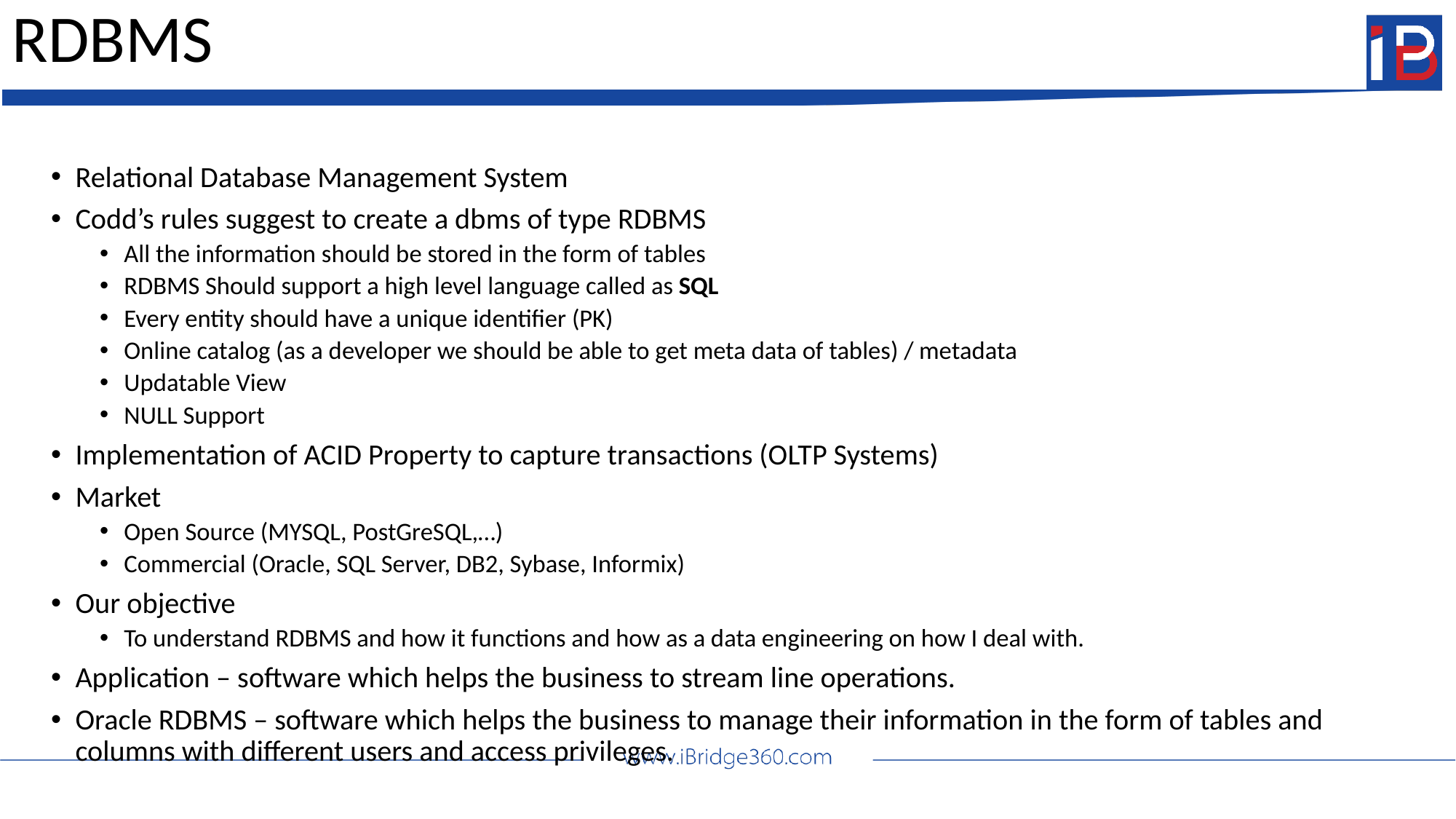

# RDBMS
Relational Database Management System
Codd’s rules suggest to create a dbms of type RDBMS
All the information should be stored in the form of tables
RDBMS Should support a high level language called as SQL
Every entity should have a unique identifier (PK)
Online catalog (as a developer we should be able to get meta data of tables) / metadata
Updatable View
NULL Support
Implementation of ACID Property to capture transactions (OLTP Systems)
Market
Open Source (MYSQL, PostGreSQL,…)
Commercial (Oracle, SQL Server, DB2, Sybase, Informix)
Our objective
To understand RDBMS and how it functions and how as a data engineering on how I deal with.
Application – software which helps the business to stream line operations.
Oracle RDBMS – software which helps the business to manage their information in the form of tables and columns with different users and access privileges.